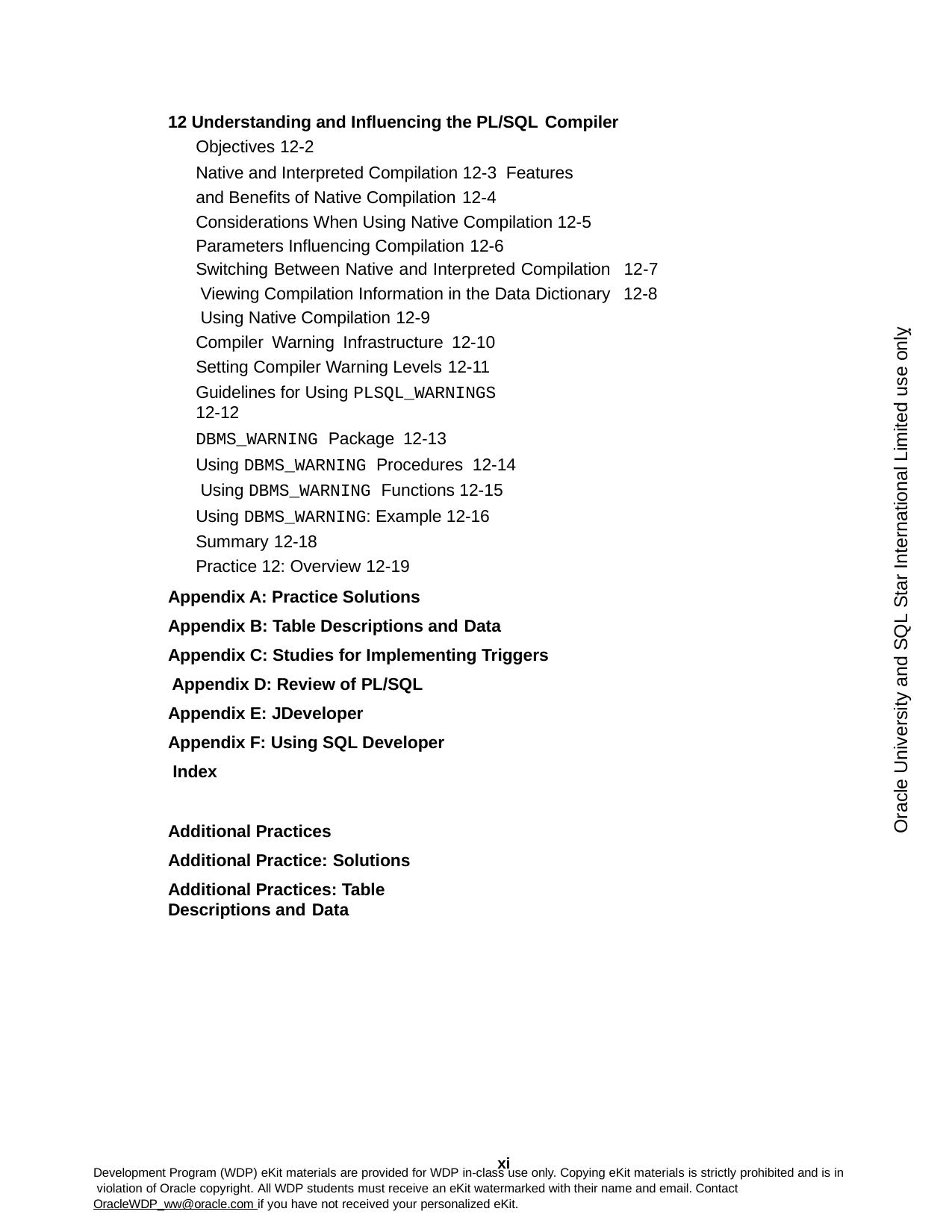

12 Understanding and Influencing the PL/SQL Compiler
Objectives 12-2
Native and Interpreted Compilation 12-3  Features and Benefits of Native Compilation 12-4
Considerations When Using Native Compilation 12-5  Parameters Influencing Compilation 12-6
Switching Between Native and Interpreted Compilation  Viewing Compilation Information in the Data Dictionary  Using Native Compilation 12-9
Compiler Warning Infrastructure 12-10  Setting Compiler Warning Levels 12-11
Guidelines for Using PLSQL_WARNINGS 12-12
DBMS_WARNING Package 12-13
Using DBMS_WARNING Procedures 12-14  Using DBMS_WARNING Functions 12-15  Using DBMS_WARNING: Example 12-16  Summary 12-18
Practice 12: Overview 12-19
12-7
12-8
Oracle University and SQL Star International Limited use onlyฺ
Appendix A: Practice Solutions  Appendix B: Table Descriptions and Data
Appendix C: Studies for Implementing Triggers  Appendix D: Review of PL/SQL
Appendix E: JDeveloper  Appendix F: Using SQL Developer  Index

Additional Practices  Additional Practice: Solutions
Additional Practices: Table Descriptions and Data
xi
Development Program (WDP) eKit materials are provided for WDP in-class use only. Copying eKit materials is strictly prohibited and is in  violation of Oracle copyright. All WDP students must receive an eKit watermarked with their name and email. Contact  OracleWDP_ww@oracle.com if you have not received your personalized eKit.